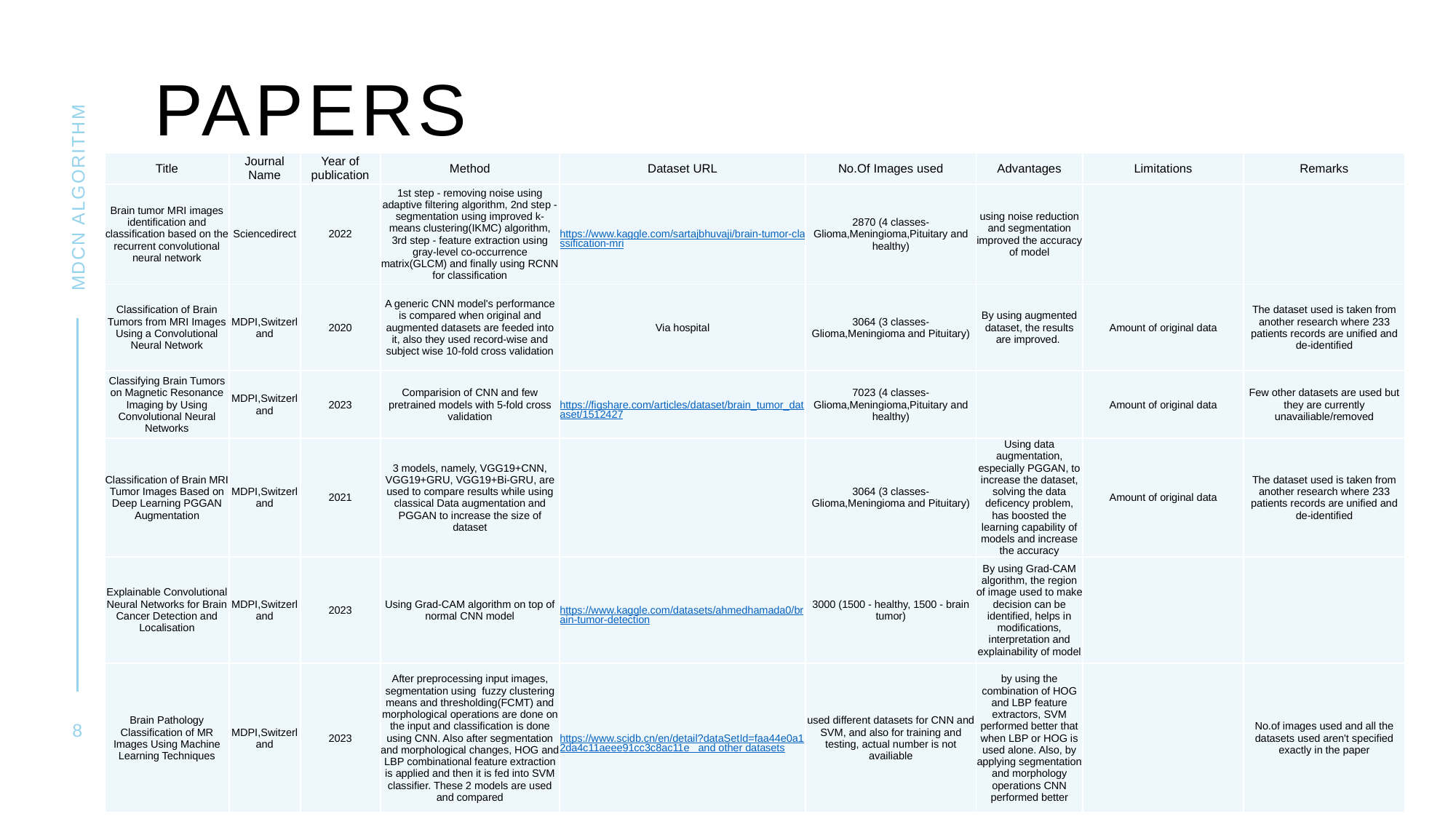

# Papers
| Title | Journal Name | Year of publication | Method | Dataset URL | No.Of Images used | Advantages | Limitations | Remarks |
| --- | --- | --- | --- | --- | --- | --- | --- | --- |
| Brain tumor MRI images identification and classification based on the recurrent convolutional neural network | Sciencedirect | 2022 | 1st step - removing noise using adaptive filtering algorithm, 2nd step - segmentation using improved k-means clustering(IKMC) algorithm, 3rd step - feature extraction using gray-level co-occurrence matrix(GLCM) and finally using RCNN for classification | https://www.kaggle.com/sartajbhuvaji/brain-tumor-classification-mri | 2870 (4 classes-Glioma,Meningioma,Pituitary and healthy) | using noise reduction and segmentation improved the accuracy of model |  |  |
| Classification of Brain Tumors from MRI Images Using a Convolutional Neural Network | MDPI,Switzerland | 2020 | A generic CNN model's performance is compared when original and augmented datasets are feeded into it, also they used record-wise and subject wise 10-fold cross validation | Via hospital | 3064 (3 classes-Glioma,Meningioma and Pituitary) | By using augmented dataset, the results are improved. | Amount of original data | The dataset used is taken from another research where 233 patients records are unified and de-identified |
| Classifying Brain Tumors on Magnetic Resonance Imaging by Using Convolutional Neural Networks | MDPI,Switzerland | 2023 | Comparision of CNN and few pretrained models with 5-fold cross validation | https://figshare.com/articles/dataset/brain\_tumor\_dataset/1512427 | 7023 (4 classes-Glioma,Meningioma,Pituitary and healthy) |  | Amount of original data | Few other datasets are used but they are currently unavailiable/removed |
| Classification of Brain MRI Tumor Images Based on Deep Learning PGGAN Augmentation | MDPI,Switzerland | 2021 | 3 models, namely, VGG19+CNN, VGG19+GRU, VGG19+Bi-GRU, are used to compare results while using classical Data augmentation and PGGAN to increase the size of dataset |  | 3064 (3 classes-Glioma,Meningioma and Pituitary) | Using data augmentation, especially PGGAN, to increase the dataset, solving the data deficency problem, has boosted the learning capability of models and increase the accuracy | Amount of original data | The dataset used is taken from another research where 233 patients records are unified and de-identified |
| Explainable Convolutional Neural Networks for Brain Cancer Detection and Localisation | MDPI,Switzerland | 2023 | Using Grad-CAM algorithm on top of normal CNN model | https://www.kaggle.com/datasets/ahmedhamada0/brain-tumor-detection | 3000 (1500 - healthy, 1500 - brain tumor) | By using Grad-CAM algorithm, the region of image used to make decision can be identified, helps in modifications, interpretation and explainability of model |  |  |
| Brain Pathology Classification of MR Images Using Machine Learning Techniques | MDPI,Switzerland | 2023 | After preprocessing input images, segmentation using fuzzy clustering means and thresholding(FCMT) and morphological operations are done on the input and classification is done using CNN. Also after segmentation and morphological changes, HOG and LBP combinational feature extraction is applied and then it is fed into SVM classifier. These 2 models are used and compared | https://www.scidb.cn/en/detail?dataSetId=faa44e0a12da4c11aeee91cc3c8ac11e and other datasets | used different datasets for CNN and SVM, and also for training and testing, actual number is not availiable | by using the combination of HOG and LBP feature extractors, SVM performed better that when LBP or HOG is used alone. Also, by applying segmentation and morphology operations CNN performed better |  | No.of images used and all the datasets used aren't specified exactly in the paper |
MDCN Algorithm
8